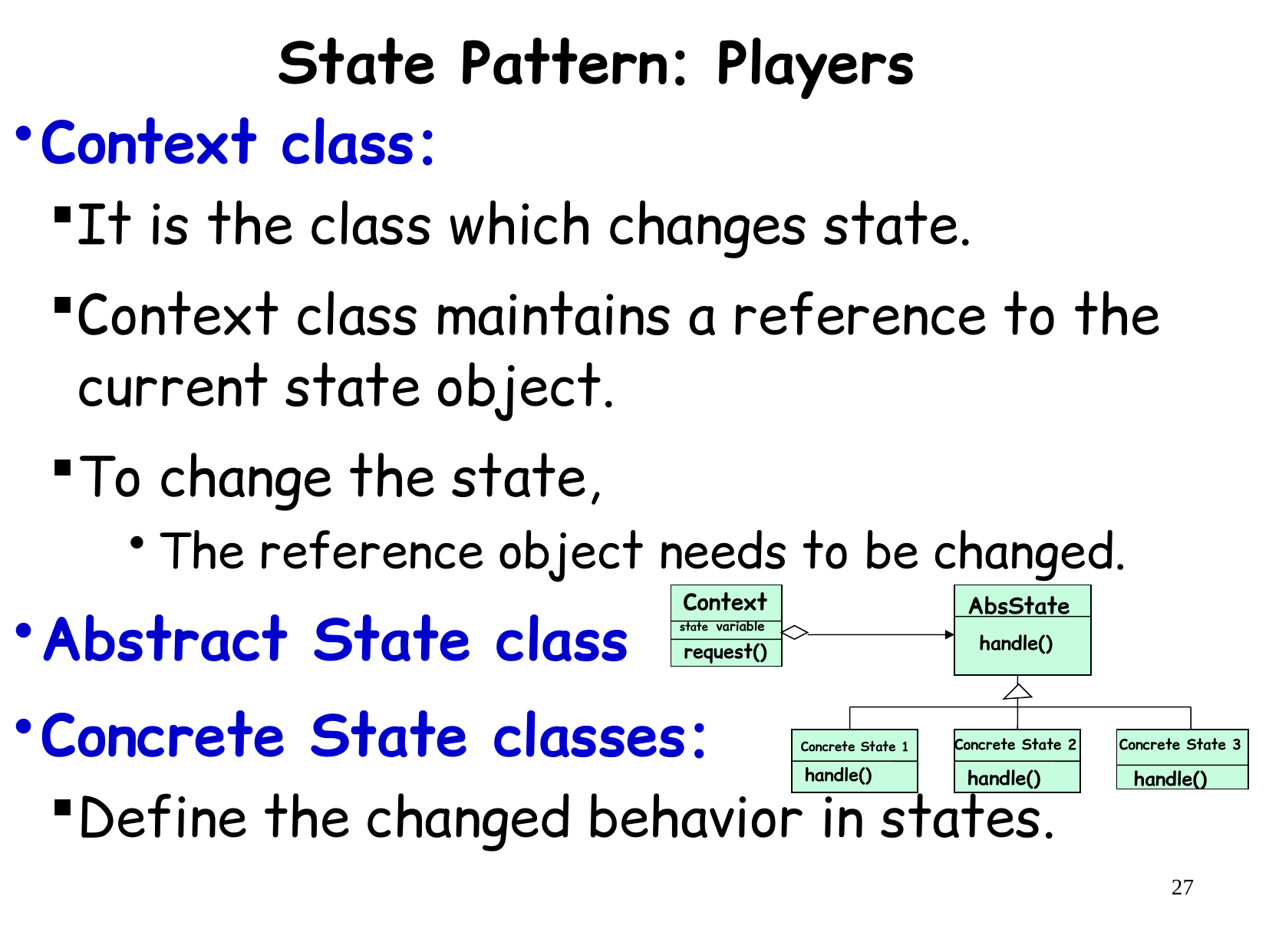

State Pattern: Players
Context class:
It is the class which changes state.
Context class maintains a reference to the current state object.
To change the state,
The reference object needs to be changed.
Abstract State class
Concrete State classes:
Define the changed behavior in states.

Context

AbsState
state variable

handle()

request()

  Concrete State 2
Concrete State 3

Concrete State 1
handle()
handle()
handle()